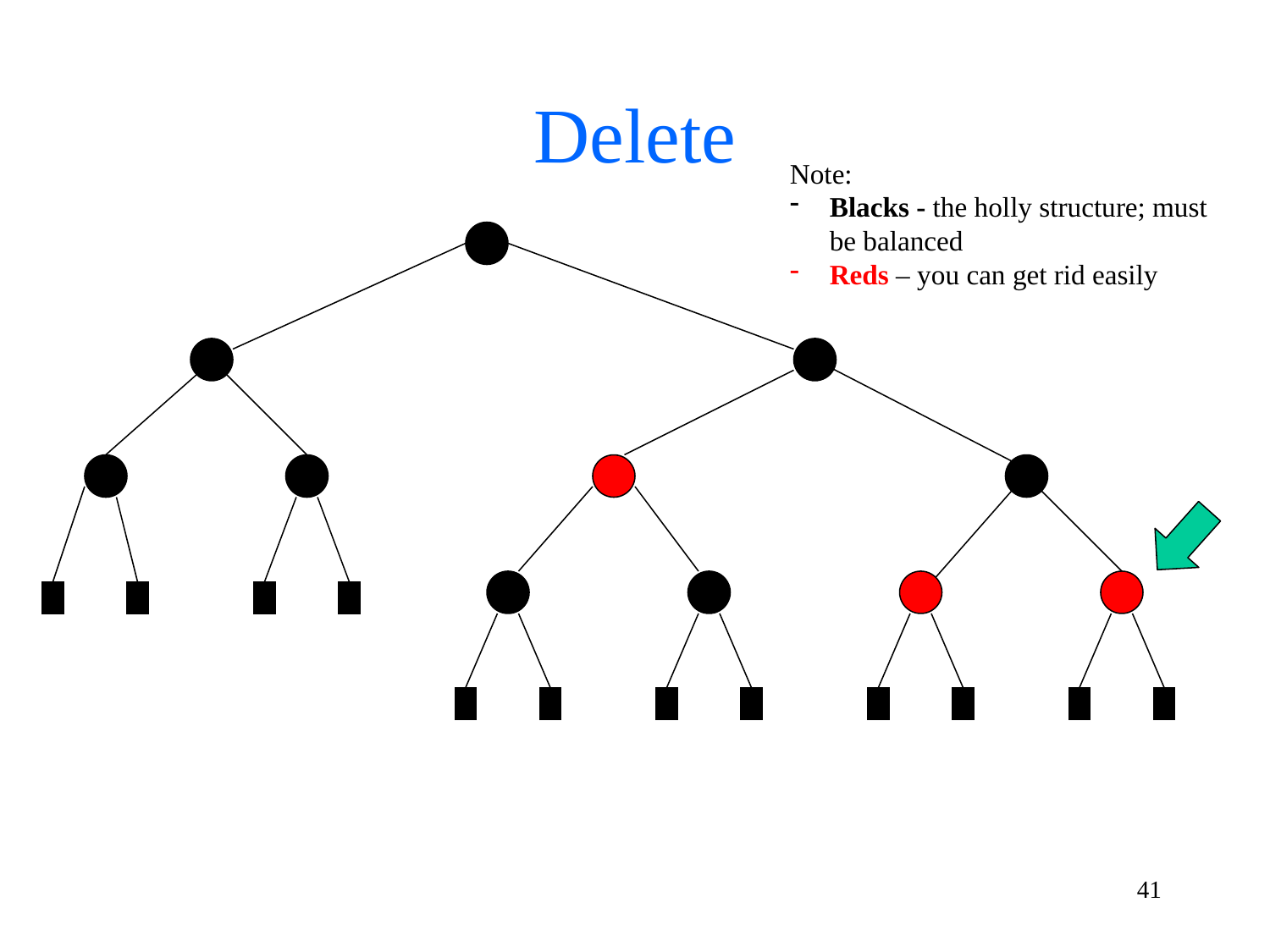

# Delete
Note:
Blacks - the holly structure; must be balanced
Reds – you can get rid easily

41